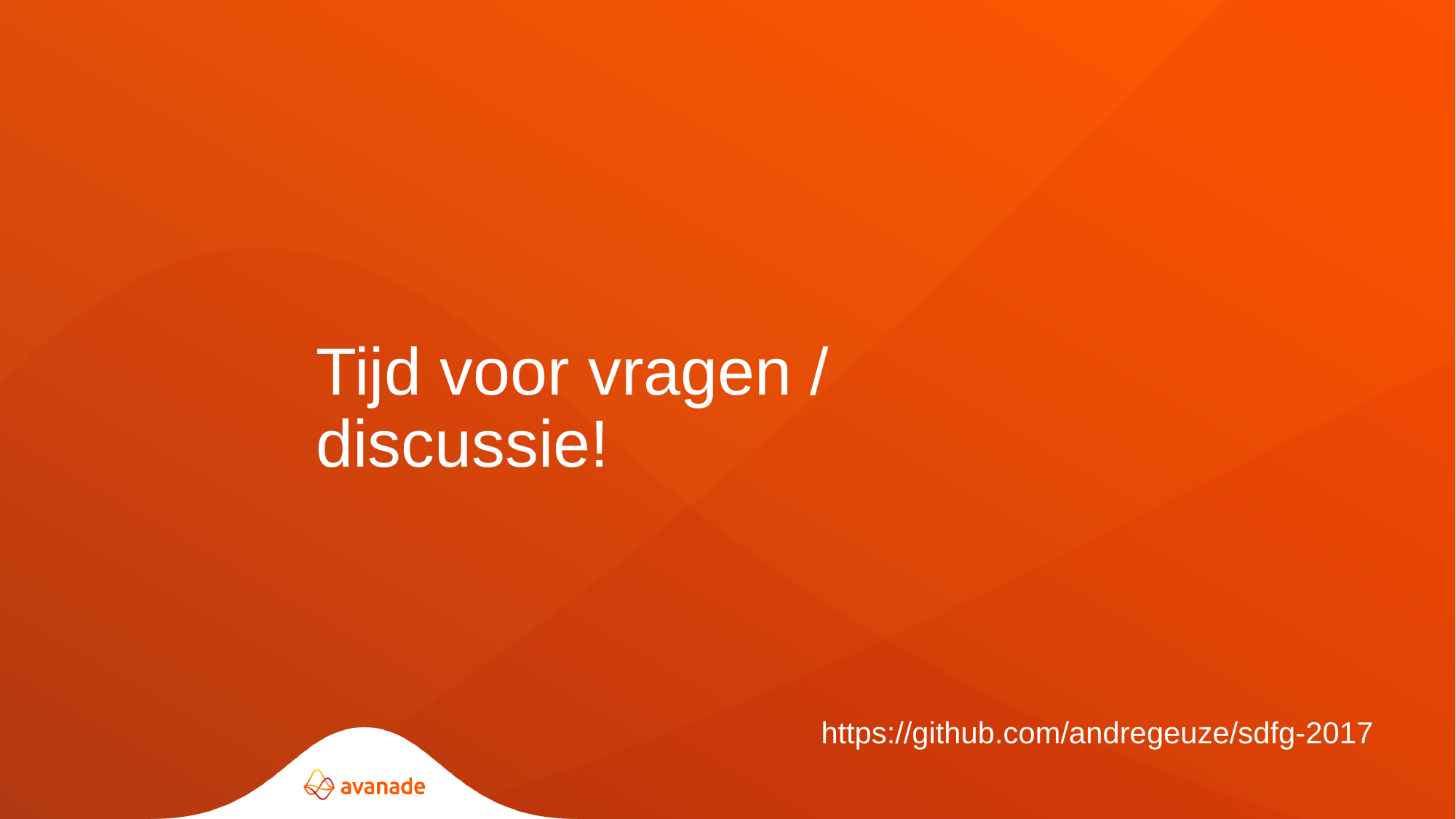

# Tijd voor vragen / discussie!
https://github.com/andregeuze/sdfg-2017